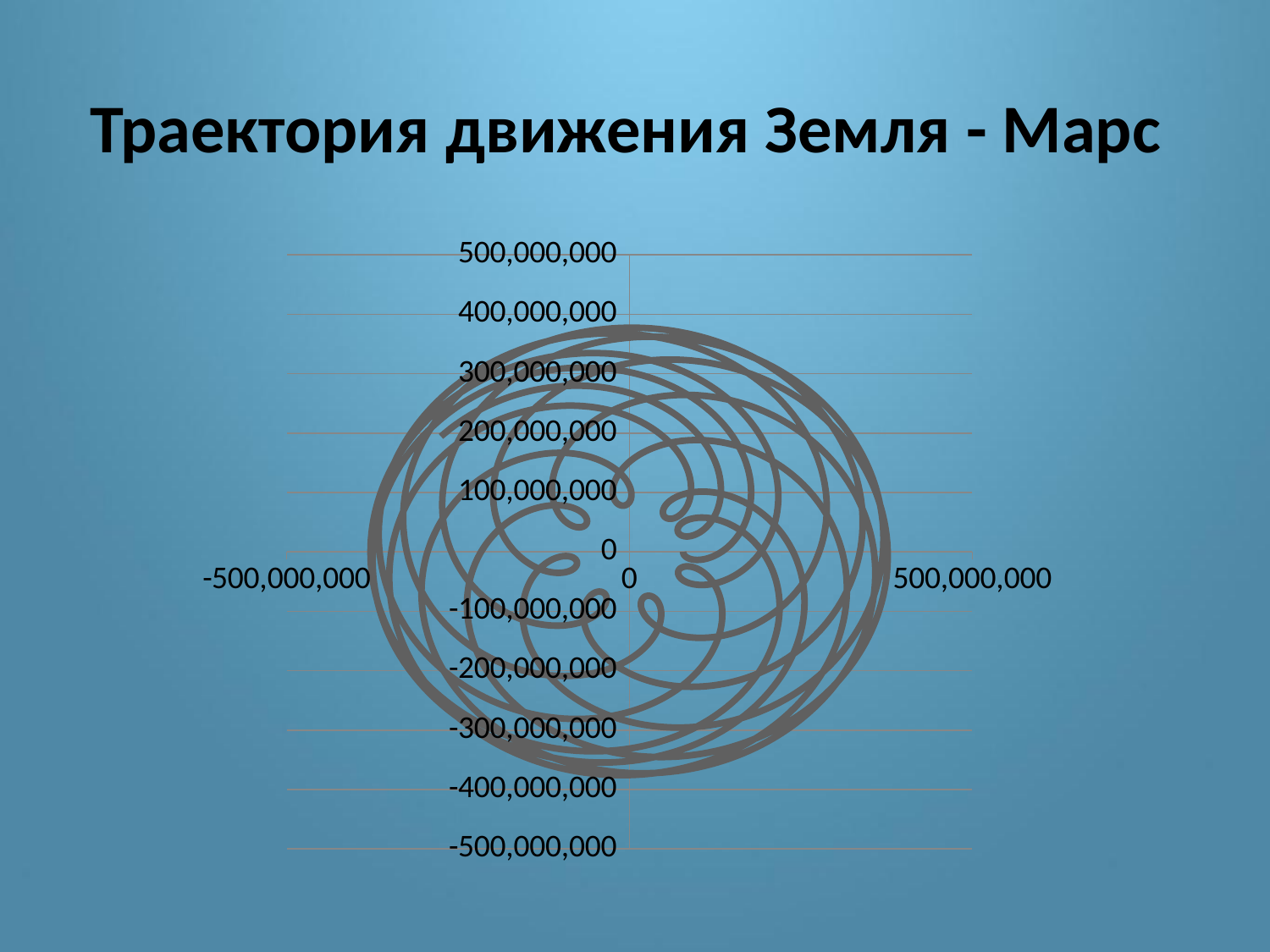

# Траектория движения Земля - Марс

### Chart

| Category |  |
|---|---|